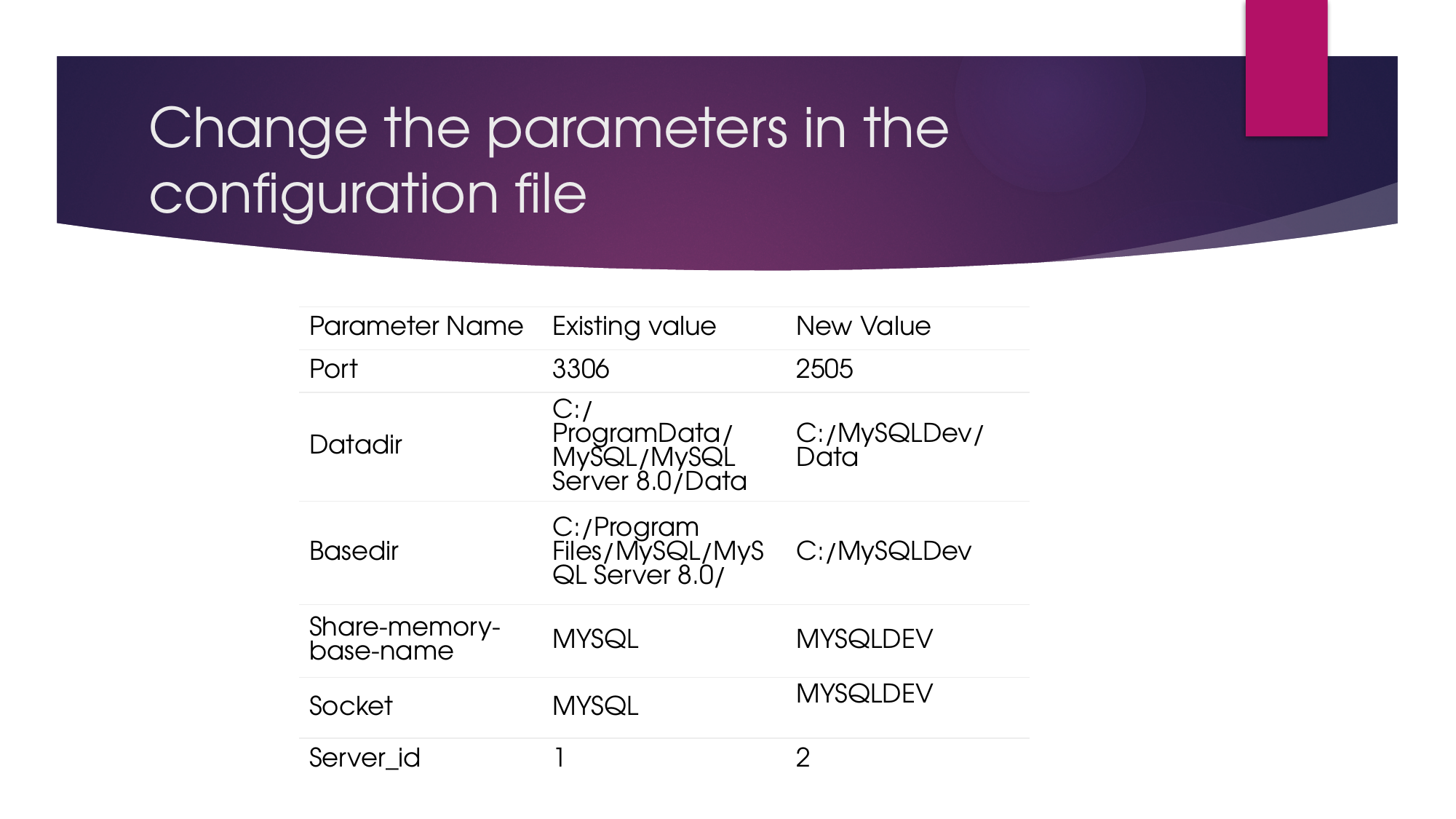

# Change the parameters in the configuration file
| Parameter Name | Existing value | New Value |
| --- | --- | --- |
| Port | 3306 | 2505 |
| Datadir | C:/ProgramData/MySQL/MySQL Server 8.0/Data | C:/MySQLDev/Data |
| Basedir | C:/Program Files/MySQL/MySQL Server 8.0/ | C:/MySQLDev |
| Share-memory-base-name | MYSQL | MYSQLDEV |
| Socket | MYSQL | MYSQLDEV |
| Server\_id | 1 | 2 |